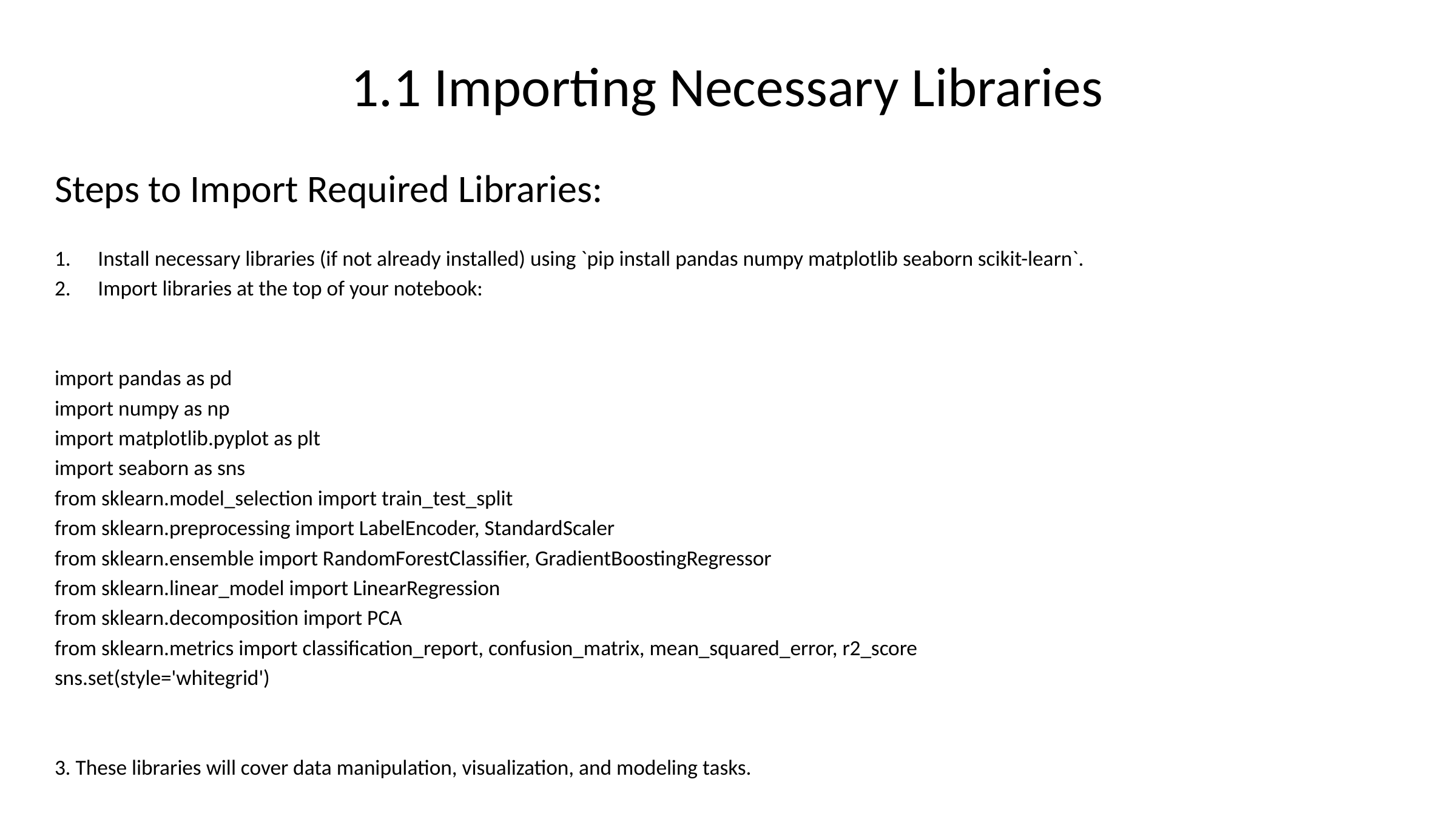

# 1.1 Importing Necessary Libraries
Steps to Import Required Libraries:

Install necessary libraries (if not already installed) using `pip install pandas numpy matplotlib seaborn scikit-learn`.
Import libraries at the top of your notebook:

import pandas as pd
import numpy as np
import matplotlib.pyplot as plt
import seaborn as sns
from sklearn.model_selection import train_test_split
from sklearn.preprocessing import LabelEncoder, StandardScaler
from sklearn.ensemble import RandomForestClassifier, GradientBoostingRegressor
from sklearn.linear_model import LinearRegression
from sklearn.decomposition import PCA
from sklearn.metrics import classification_report, confusion_matrix, mean_squared_error, r2_score
sns.set(style='whitegrid')

3. These libraries will cover data manipulation, visualization, and modeling tasks.